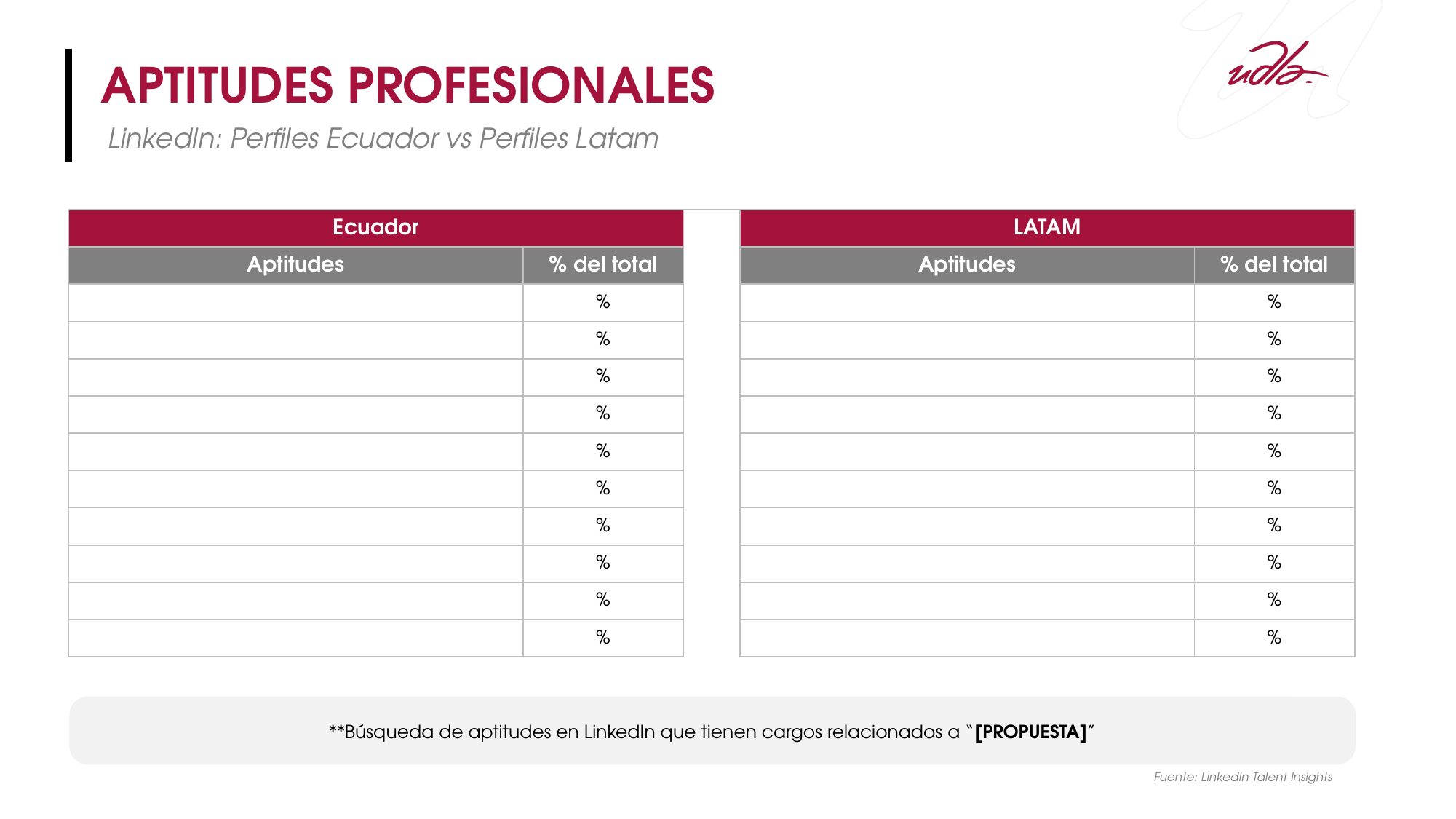

APTITUDES PROFESIONALES
LinkedIn: Perfiles Ecuador vs Perfiles Latam
| Ecuador |  |  | LATAM |  |
| --- | --- | --- | --- | --- |
| Aptitudes | % del total |  | Aptitudes | % del total |
|  | % |  |  | % |
|  | % |  |  | % |
|  | % |  |  | % |
|  | % |  |  | % |
|  | % |  |  | % |
|  | % |  |  | % |
|  | % |  |  | % |
|  | % |  |  | % |
|  | % |  |  | % |
|  | % |  |  | % |
**Búsqueda de aptitudes en LinkedIn que tienen cargos relacionados a “[PROPUESTA]”
Fuente: LinkedIn Talent Insights